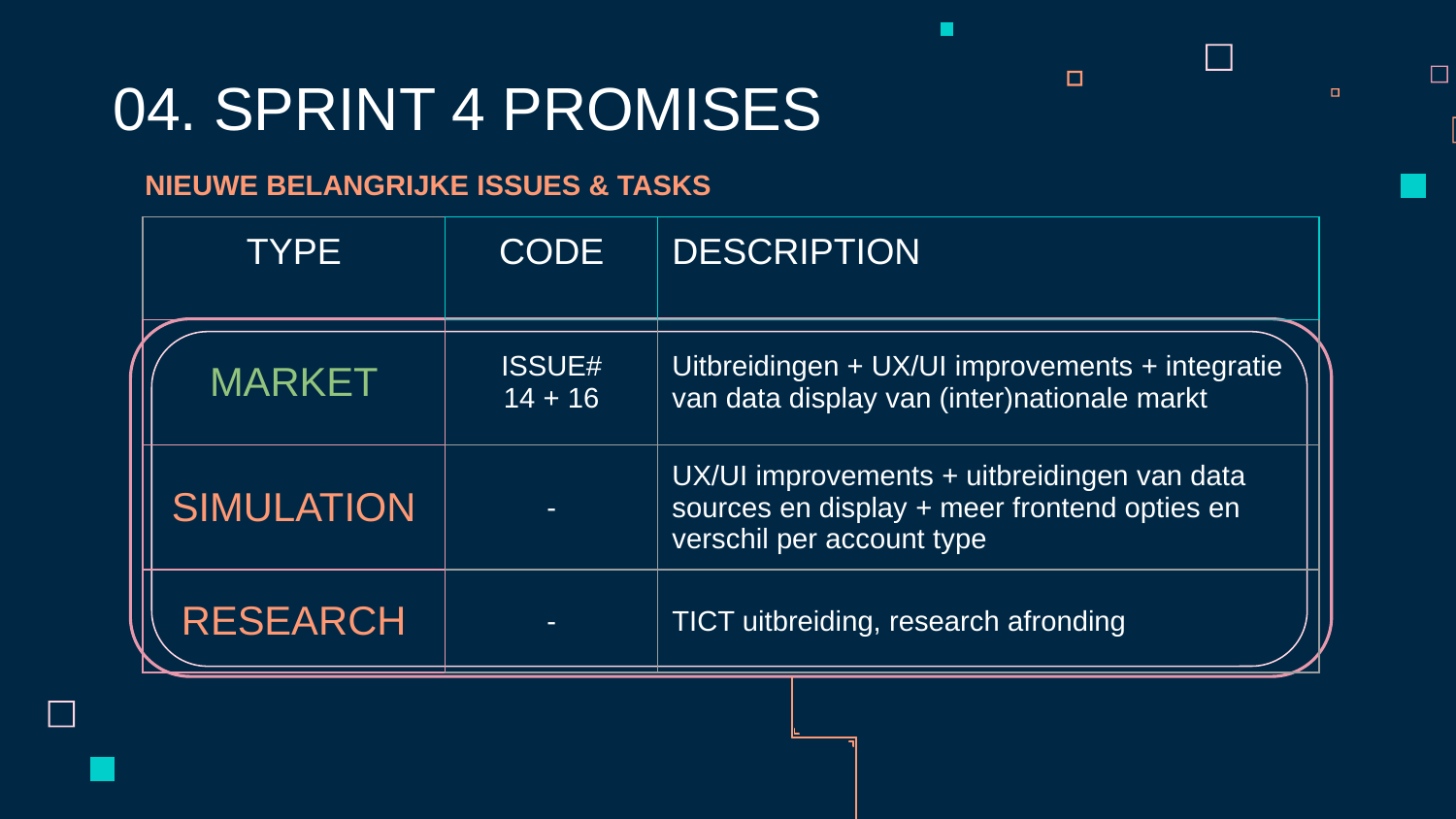

# 04. SPRINT 4 PROMISES
NIEUWE BELANGRIJKE ISSUES & TASKS
| TYPE | CODE | DESCRIPTION |  |
| --- | --- | --- | --- |
| MARKET | ISSUE# 14 + 16 | Uitbreidingen + UX/UI improvements + integratie van data display van (inter)nationale markt |  |
| SIMULATION | - | UX/UI improvements + uitbreidingen van data sources en display + meer frontend opties en verschil per account type |  |
| RESEARCH | - | TICT uitbreiding, research afronding |  |